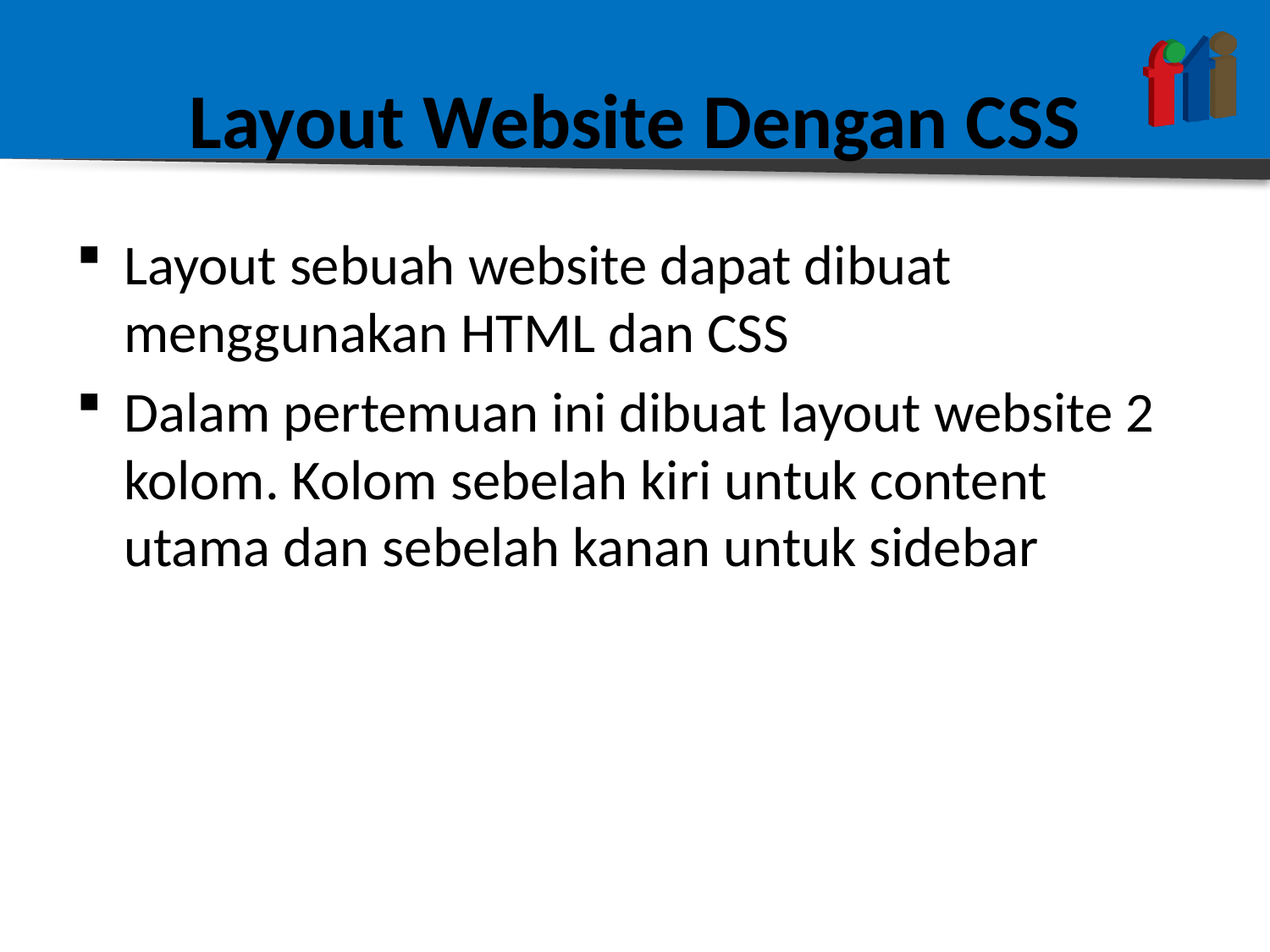

# Layout Website Dengan CSS
Layout sebuah website dapat dibuat menggunakan HTML dan CSS
Dalam pertemuan ini dibuat layout website 2 kolom. Kolom sebelah kiri untuk content utama dan sebelah kanan untuk sidebar